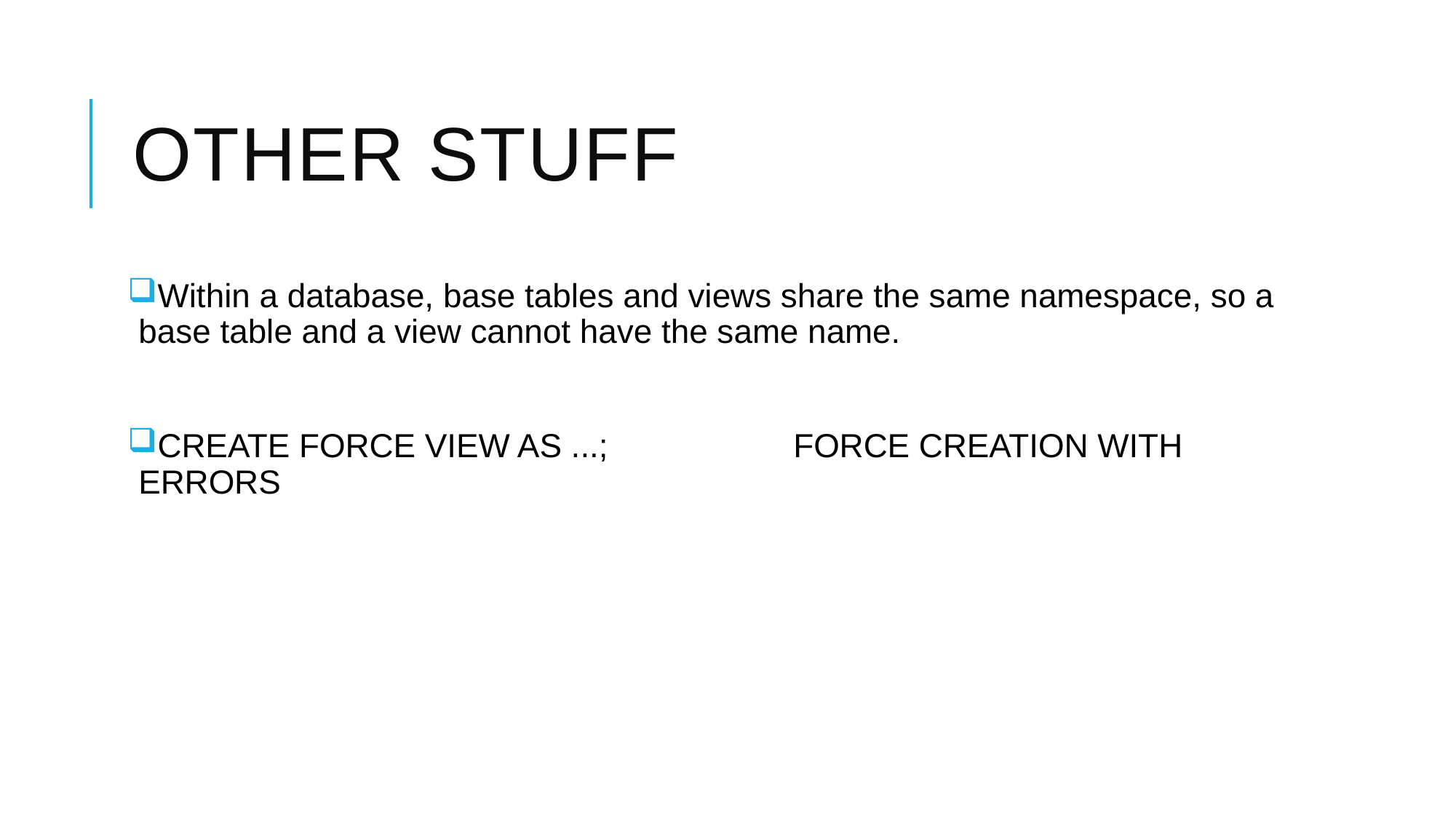

# Other stuff
Within a database, base tables and views share the same namespace, so a base table and a view cannot have the same name.

CREATE FORCE VIEW AS ...;		FORCE CREATION WITH ERRORS